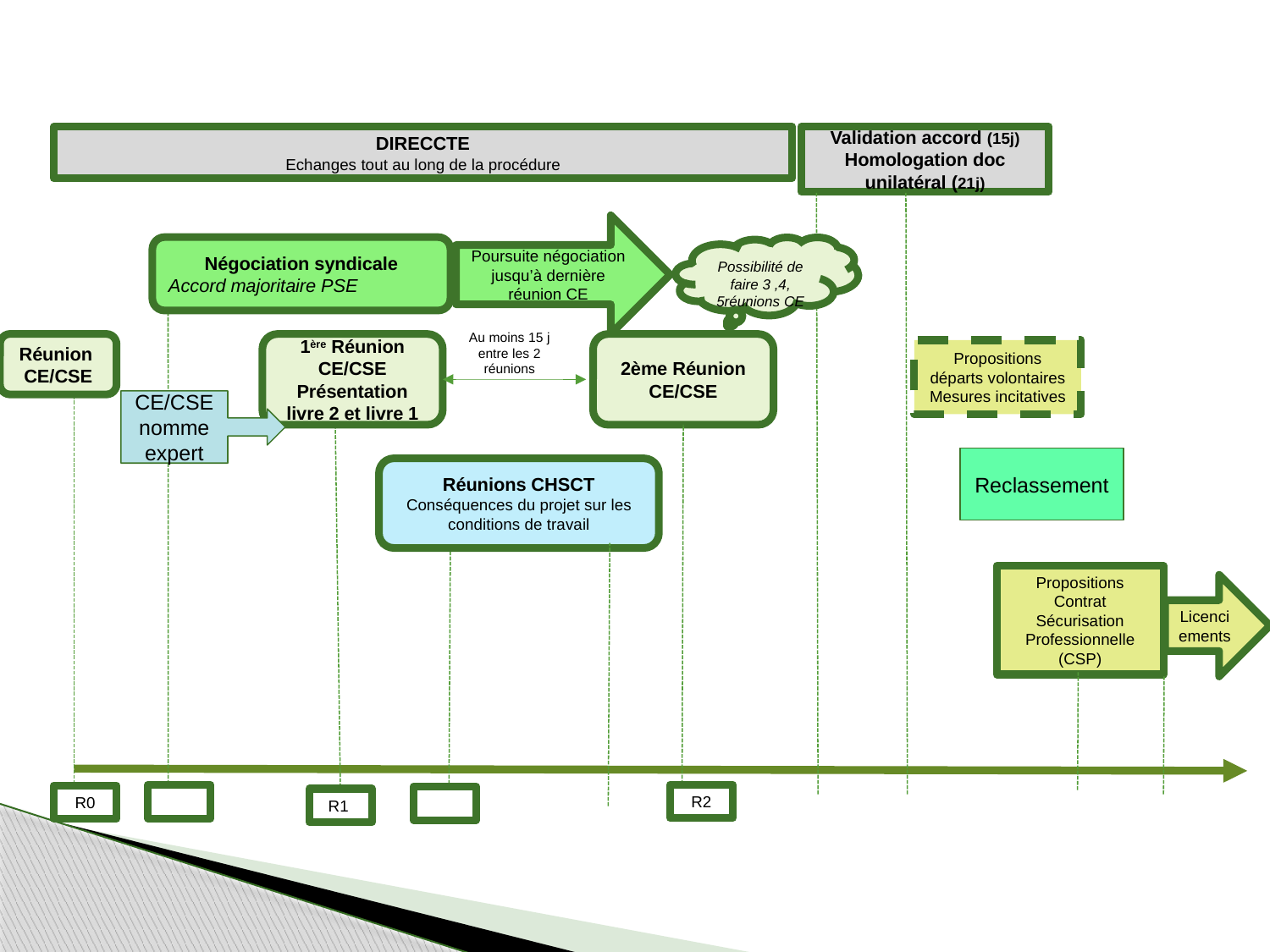

DIRECCTE
Echanges tout au long de la procédure
Validation accord (15j)
Homologation doc unilatéral (21j)
Poursuite négociation jusqu’à dernière réunion CE
Négociation syndicale
Accord majoritaire PSE

Possibilité de faire 3 ,4, 5réunions CE

p
Au moins 15 j entre les 2 réunions
Réunion  CE/CSE
1ère Réunion CE/CSE
Présentation livre 2 et livre 1
2ème Réunion CE/CSE
Propositions départs volontaires
Mesures incitatives
CE/CSE nomme expert
Reclassement
Réunions CHSCT
Conséquences du projet sur les conditions de travail
Propositions Contrat Sécurisation Professionnelle (CSP)
Licenciements
R2

R0

R1